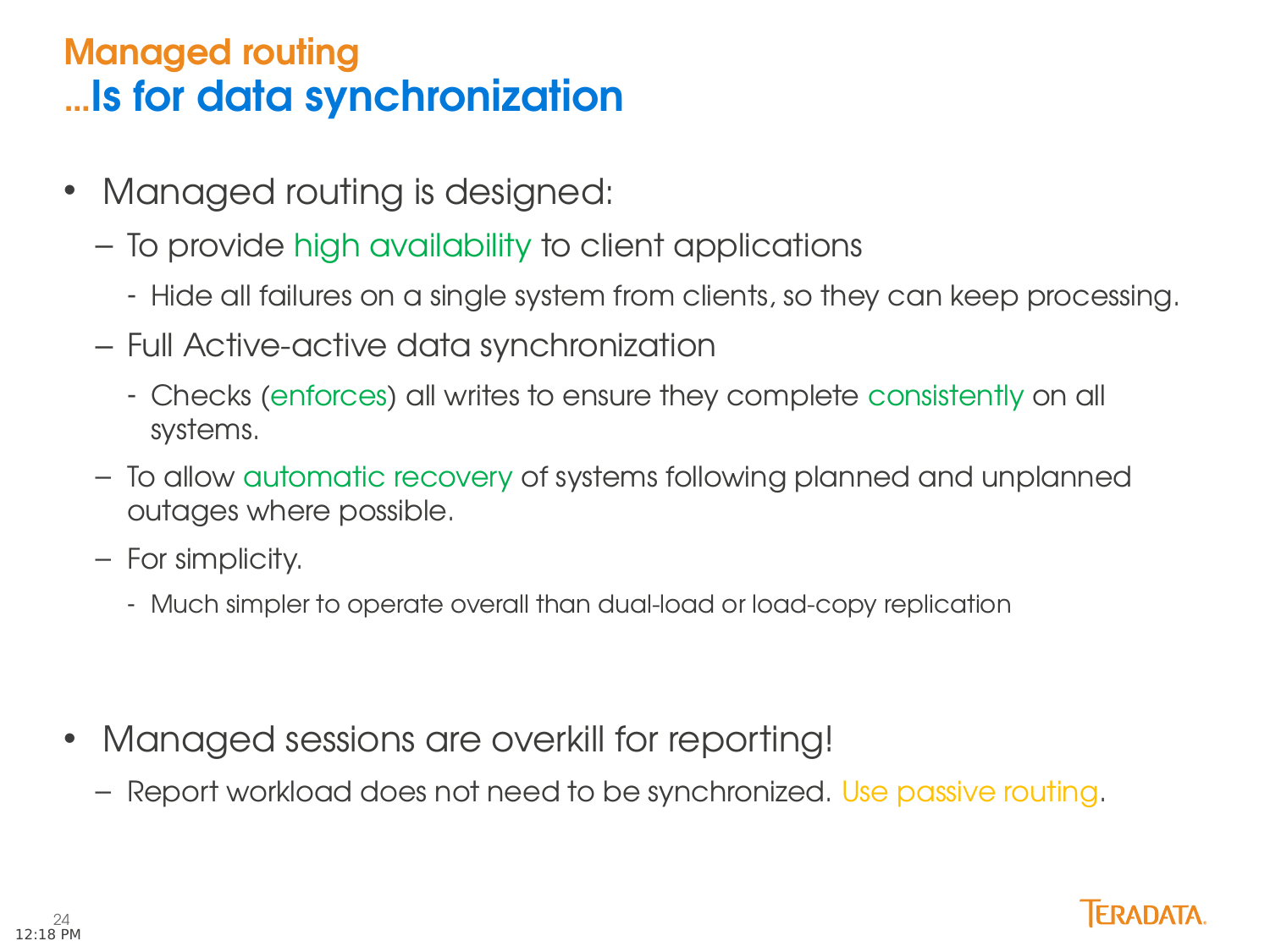

# Managed routing …Is for data synchronization
Managed routing is designed:
To provide high availability to client applications
Hide all failures on a single system from clients, so they can keep processing.
Full Active-active data synchronization
Checks (enforces) all writes to ensure they complete consistently on all systems.
To allow automatic recovery of systems following planned and unplanned outages where possible.
For simplicity.
Much simpler to operate overall than dual-load or load-copy replication

Managed sessions are overkill for reporting!
Report workload does not need to be synchronized. Use passive routing.

12:18 PM